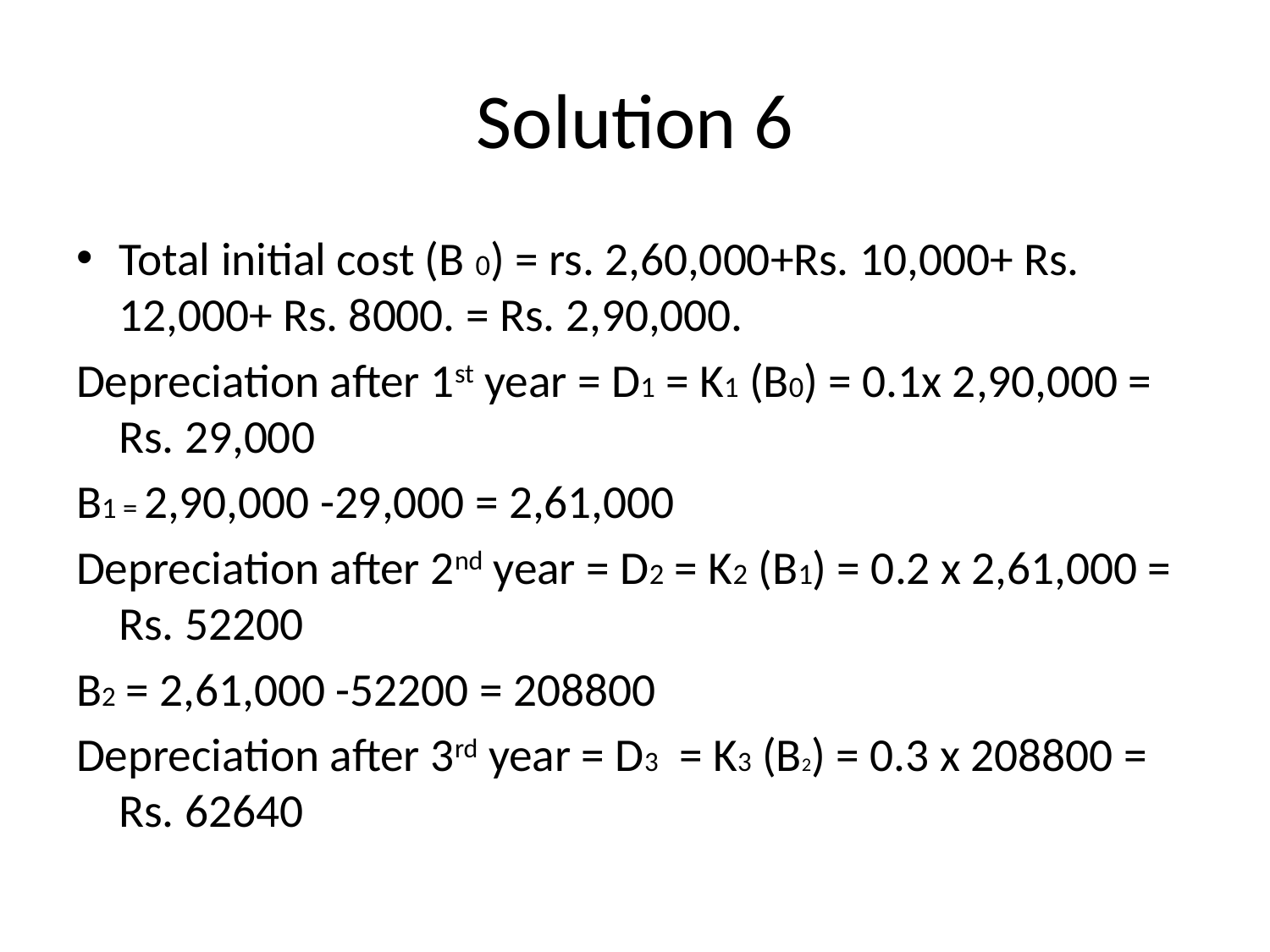

# Solution 6
Total initial cost (B 0) = rs. 2,60,000+Rs. 10,000+ Rs. 12,000+ Rs. 8000. = Rs. 2,90,000.
Depreciation after 1st year = D1 = K1 (B0) = 0.1x 2,90,000 = Rs. 29,000
B1 = 2,90,000 -29,000 = 2,61,000
Depreciation after 2nd year = D2 = K2 (B1) = 0.2 x 2,61,000 = Rs. 52200
B2 = 2,61,000 -52200 = 208800
Depreciation after 3rd year = D3  = K3 (B2) = 0.3 x 208800 = Rs. 62640